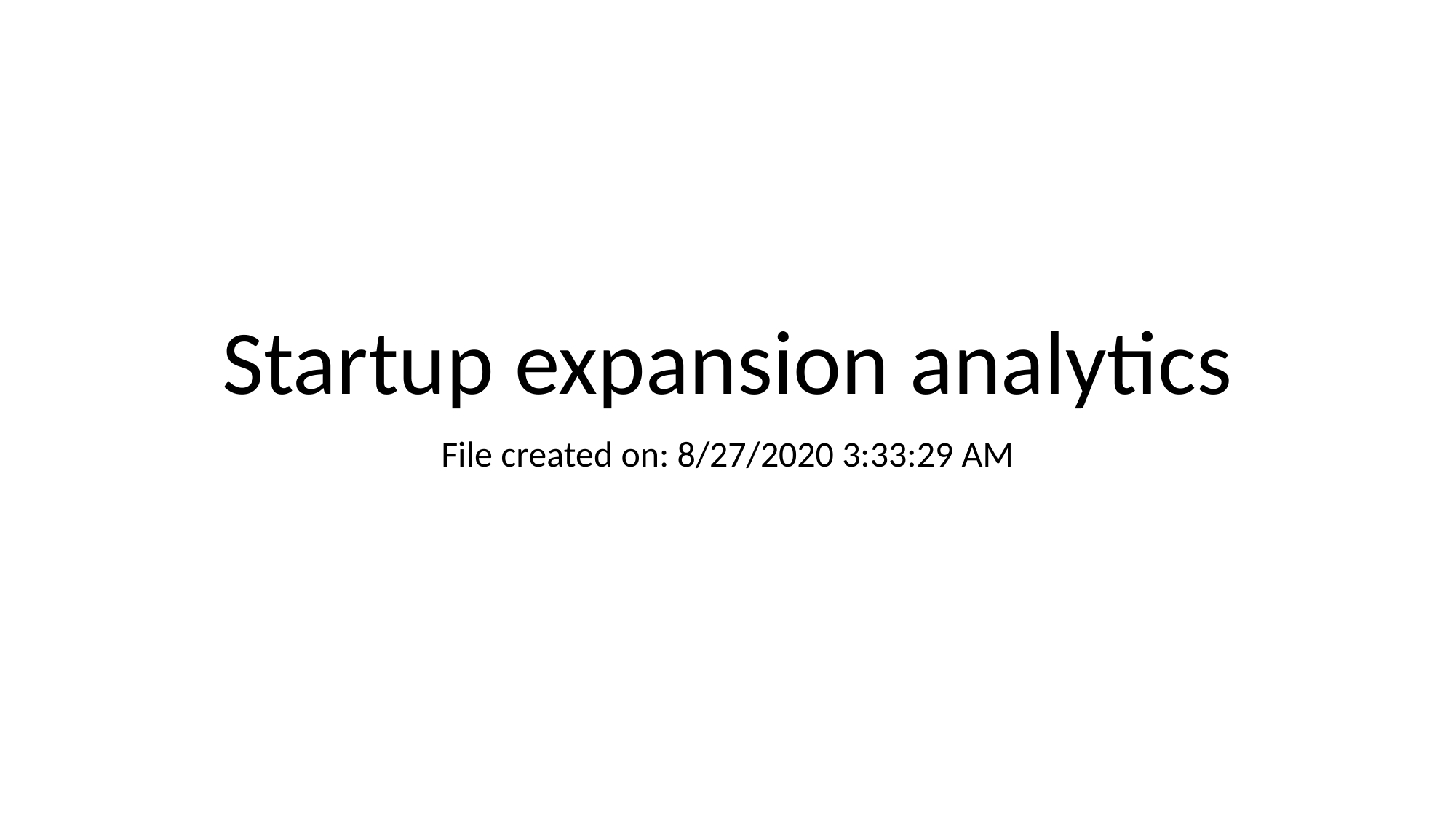

# Startup expansion analytics
File created on: 8/27/2020 3:33:29 AM